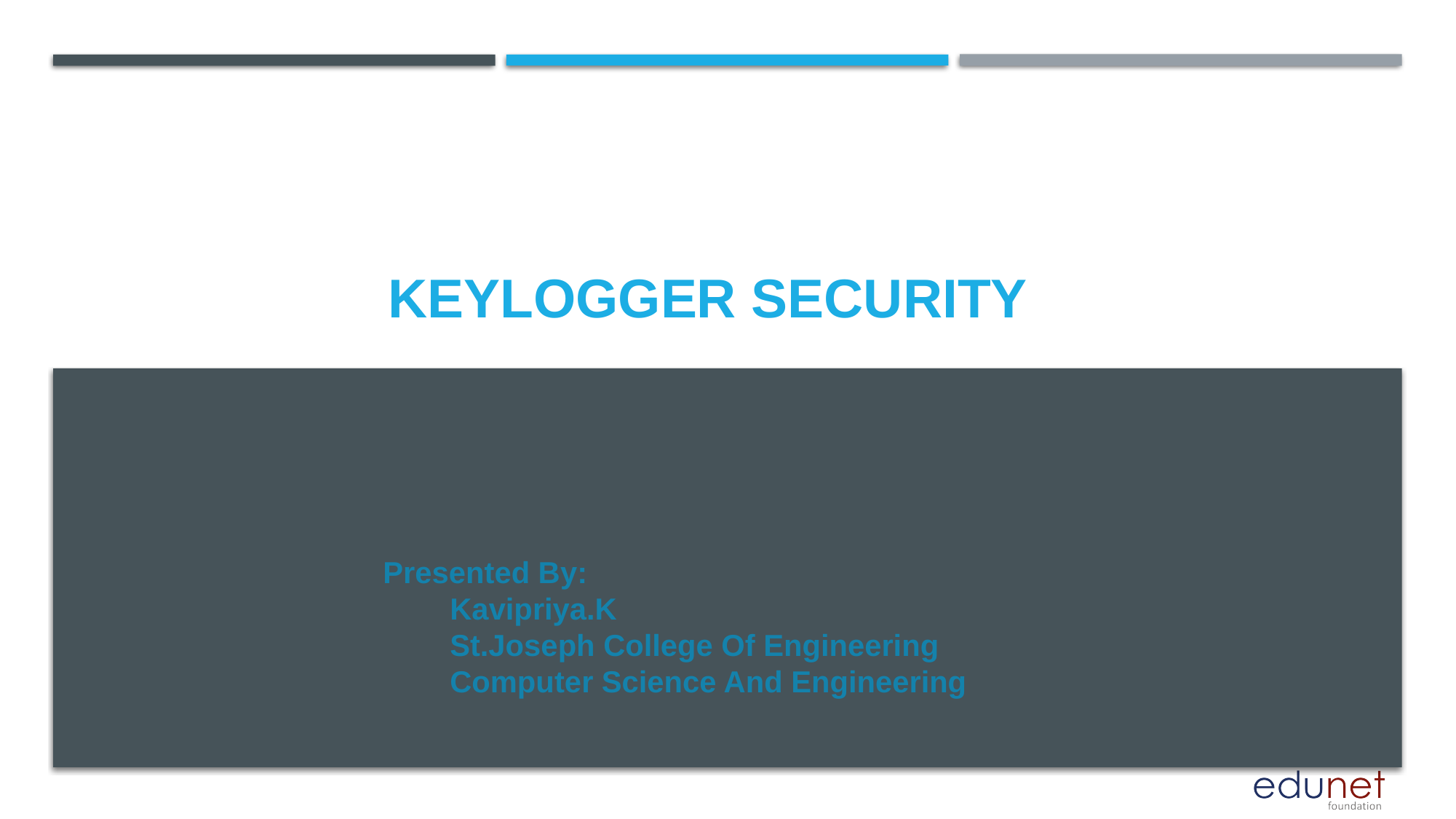

# keylogger security
Presented By:
        Kavipriya.K
        St.Joseph College Of Engineering
        Computer Science And Engineering